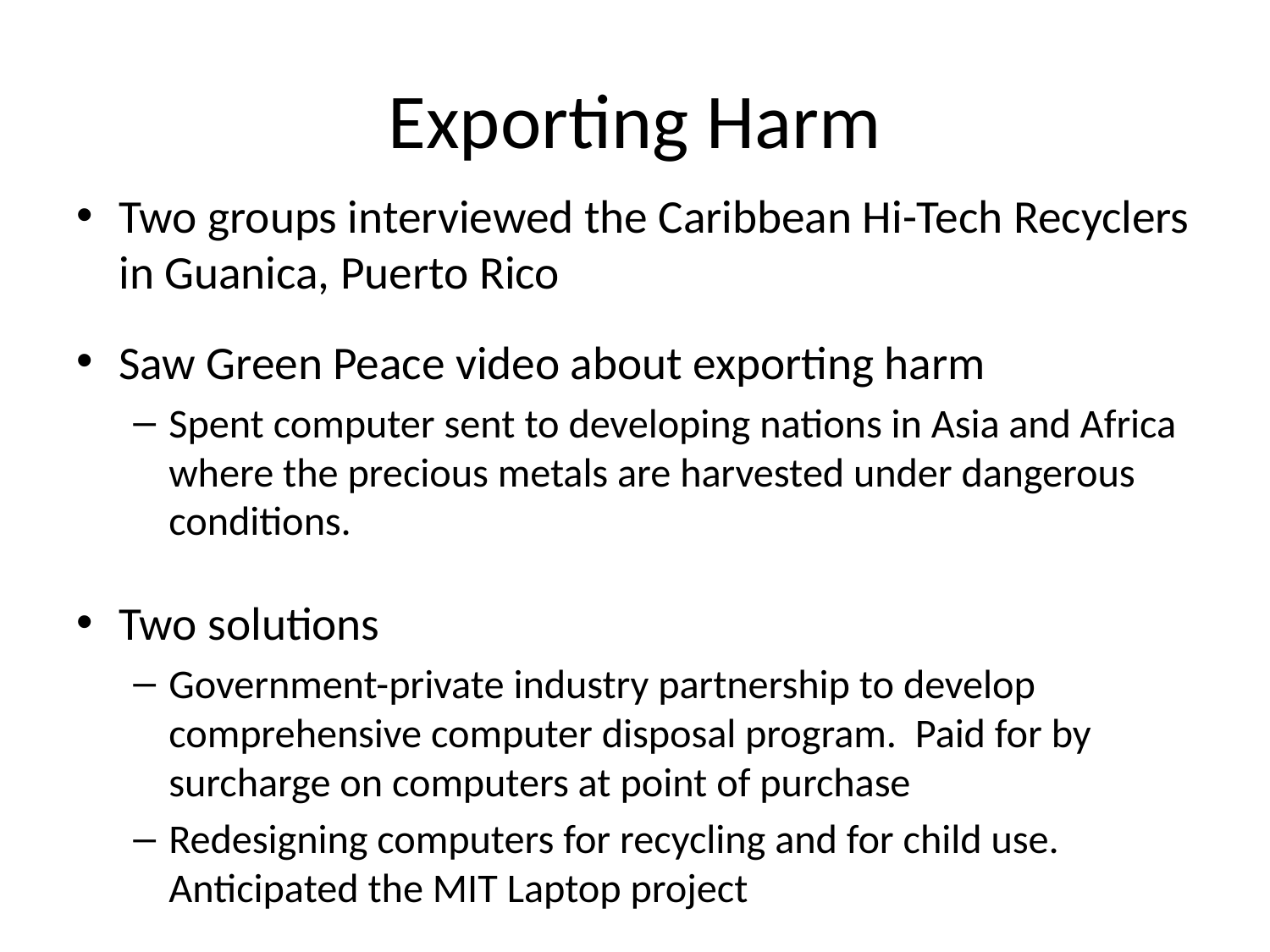

# Exporting Harm
Two groups interviewed the Caribbean Hi-Tech Recyclers in Guanica, Puerto Rico

Saw Green Peace video about exporting harm
Spent computer sent to developing nations in Asia and Africa where the precious metals are harvested under dangerous conditions.

Two solutions
Government-private industry partnership to develop comprehensive computer disposal program.  Paid for by surcharge on computers at point of purchase
Redesigning computers for recycling and for child use.  Anticipated the MIT Laptop project